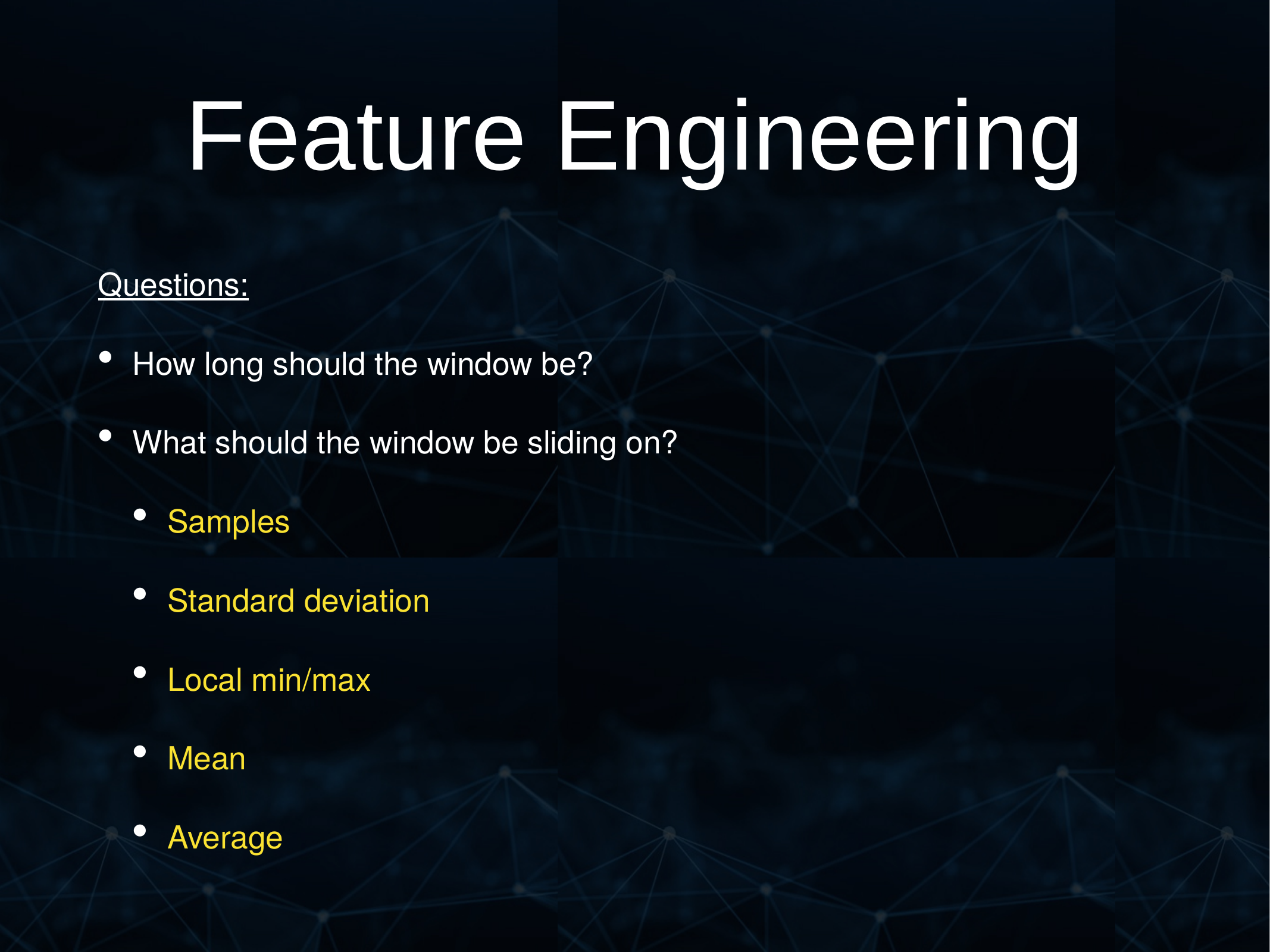

# Feature Engineering
Questions:
How long should the window be?
What should the window be sliding on?
Samples
Standard deviation
Local min/max
Mean
Average